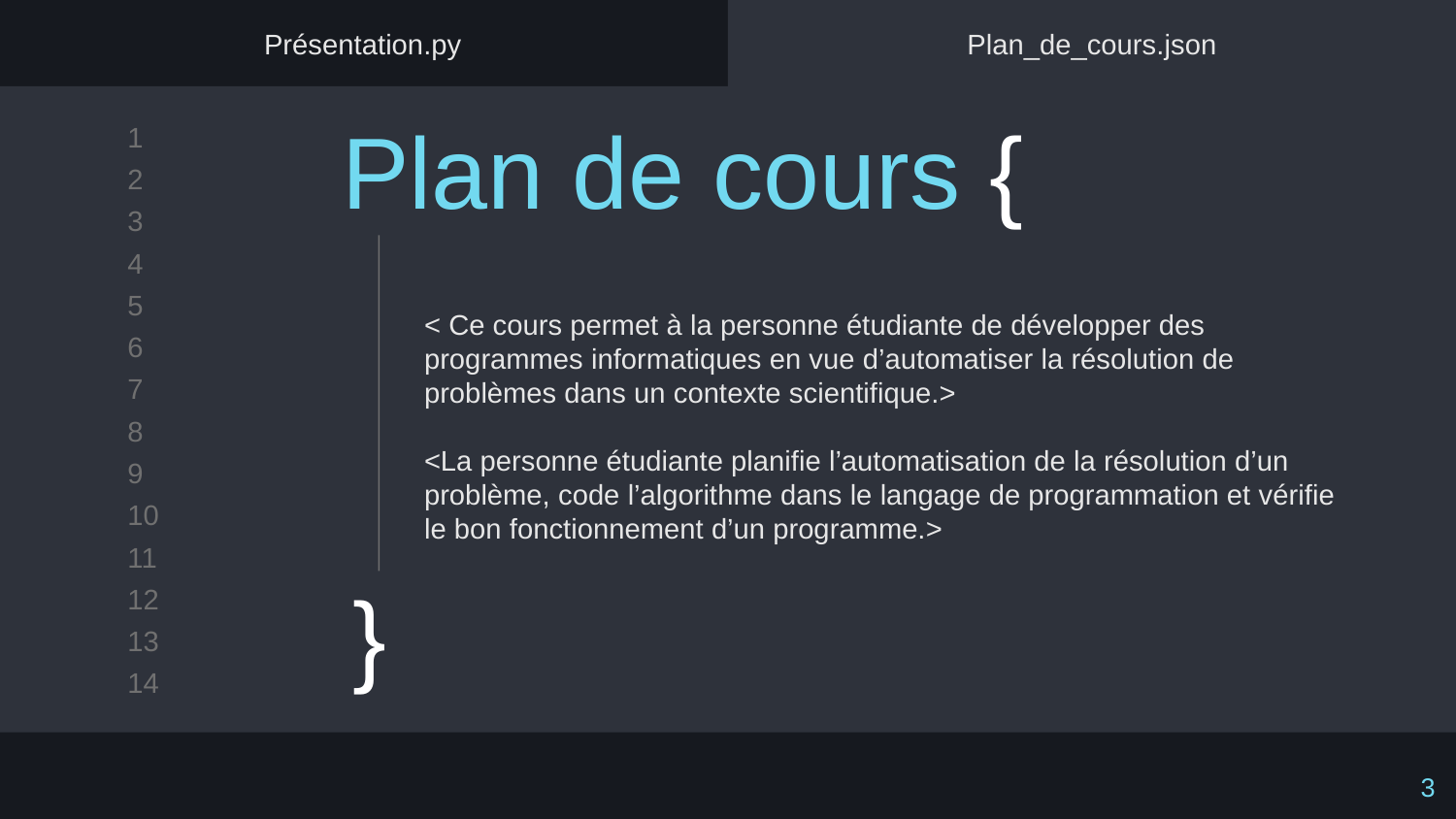

Présentation.py
Plan_de_cours.json
Plan de cours {
< Ce cours permet à la personne étudiante de développer des programmes informatiques en vue d’automatiser la résolution de problèmes dans un contexte scientifique.>
<La personne étudiante planifie l’automatisation de la résolution d’un problème, code l’algorithme dans le langage de programmation et vérifie le bon fonctionnement d’un programme.>
}
3